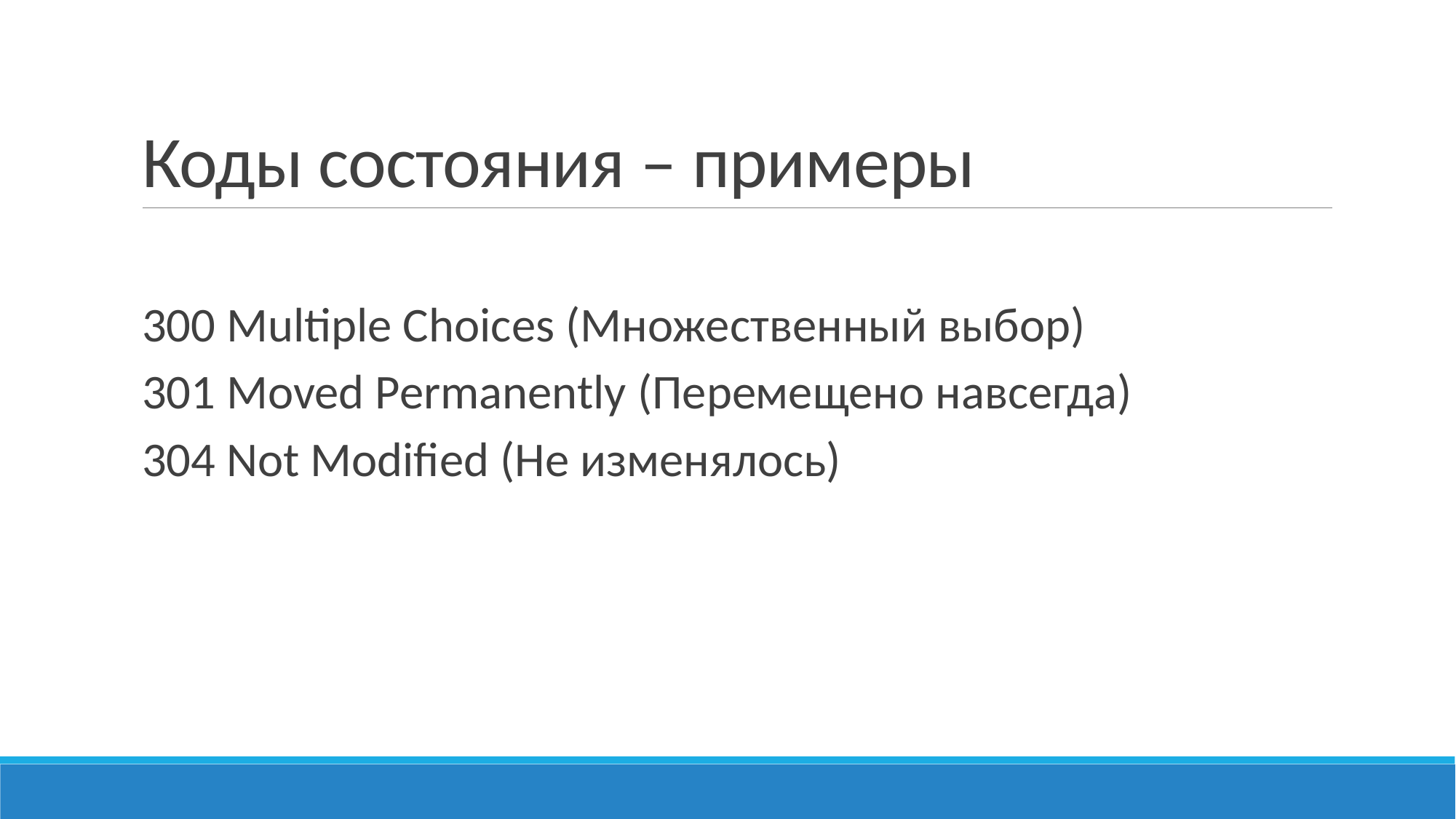

# Коды состояния – примеры

300 Multiple Choices (Множественный выбор)
301 Moved Permanently (Перемещено навсегда)
304 Not Modified (Не изменялось)